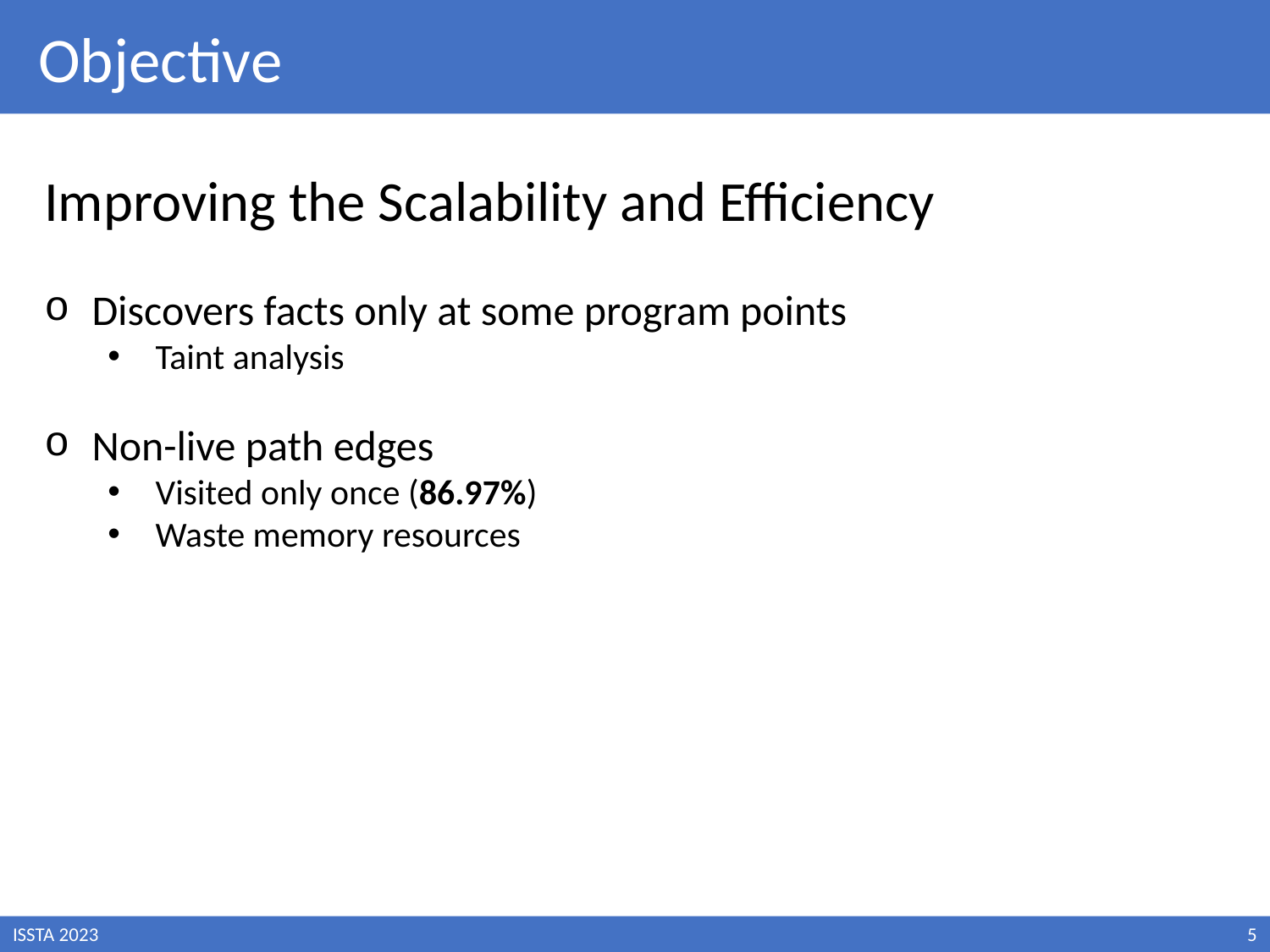

Objective
Improving the Scalability and Efficiency

Discovers facts only at some program points
Taint analysis

Non-live path edges
Visited only once (86.97%)
Waste memory resources

ISSTA 2023
5